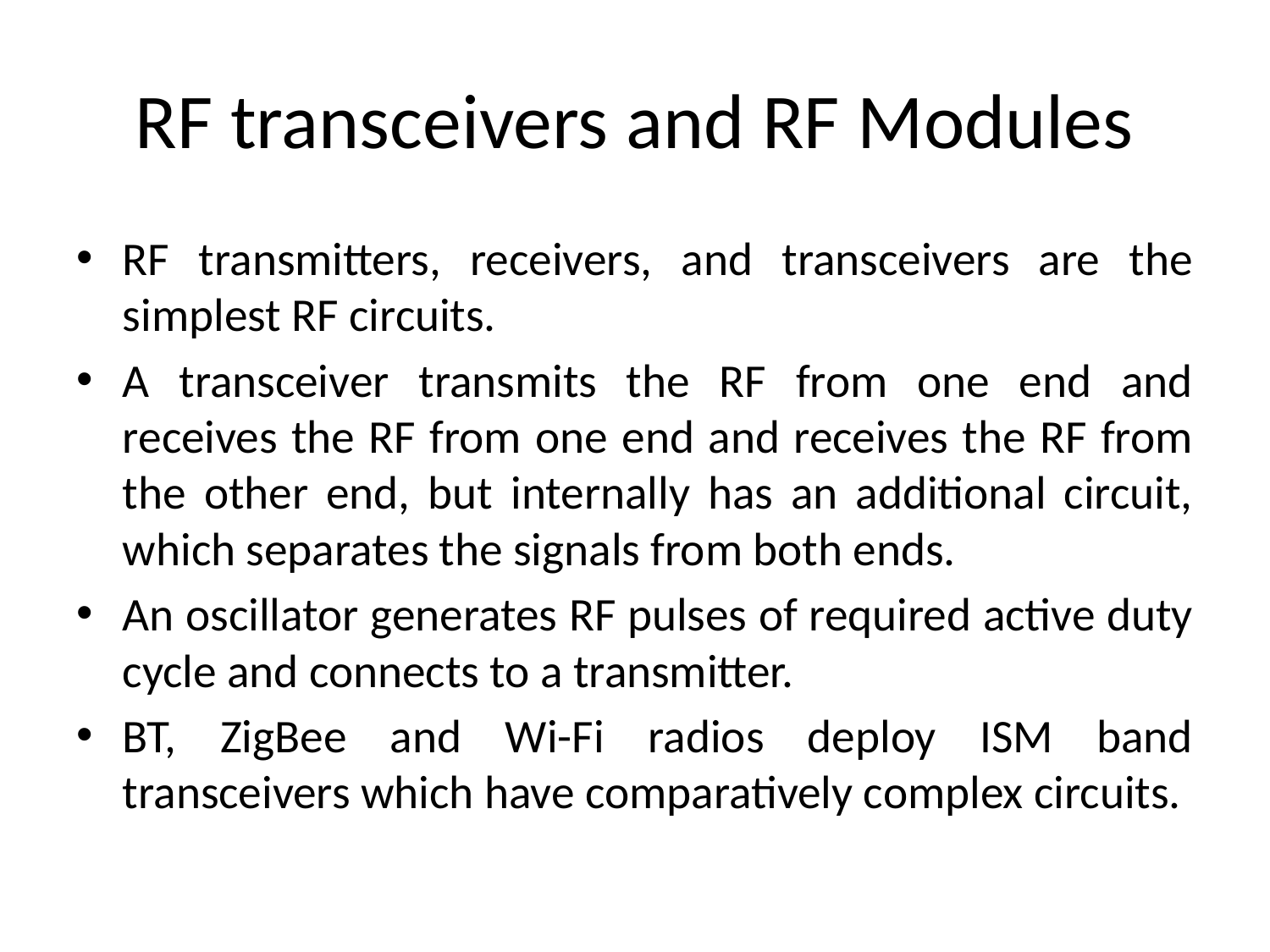

# RF transceivers and RF Modules
RF transmitters, receivers, and transceivers are the simplest RF circuits.
A transceiver transmits the RF from one end and receives the RF from one end and receives the RF from the other end, but internally has an additional circuit, which separates the signals from both ends.
An oscillator generates RF pulses of required active duty cycle and connects to a transmitter.
BT, ZigBee and Wi-Fi radios deploy ISM band transceivers which have comparatively complex circuits.